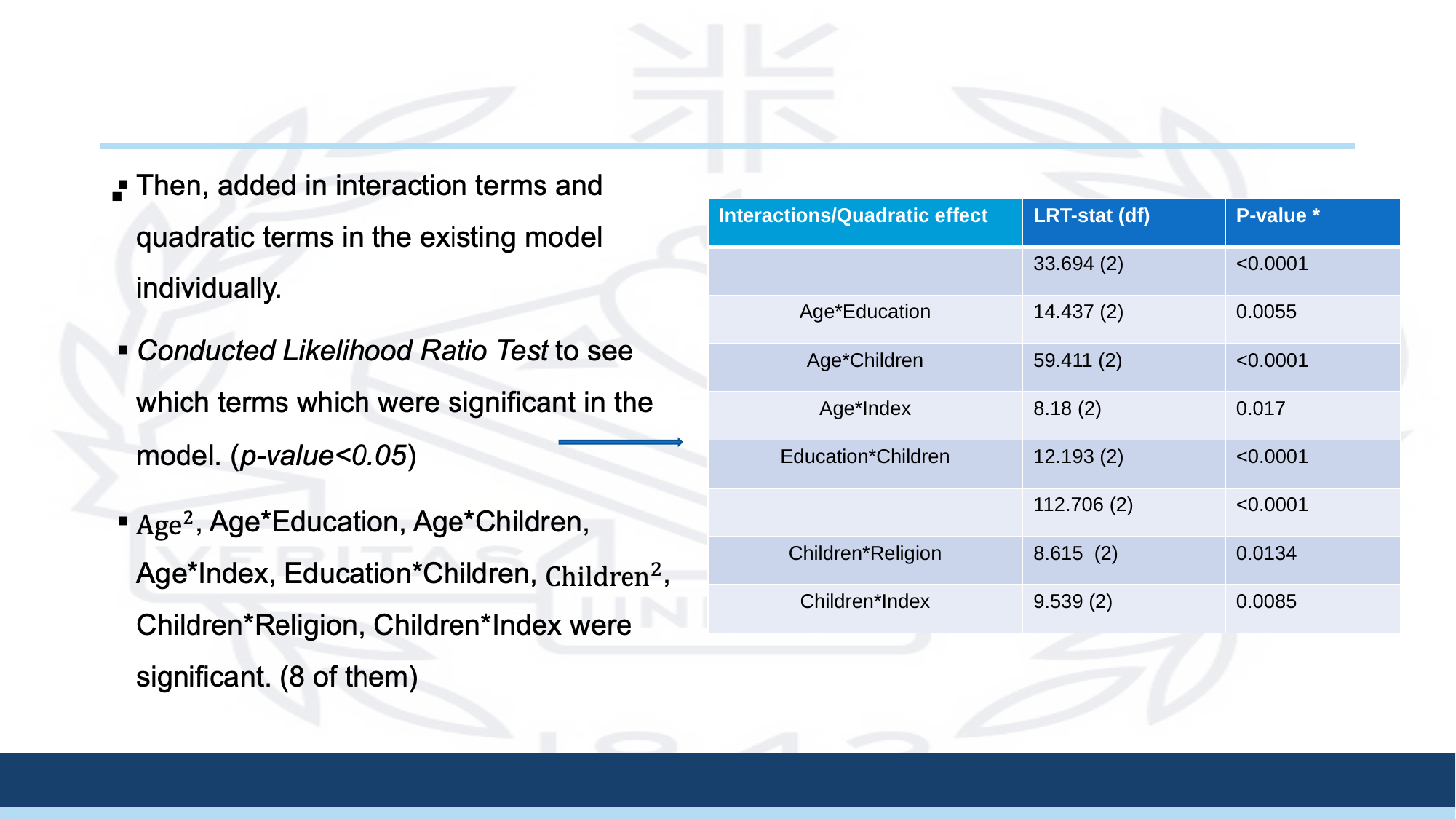

| Interactions/Quadratic effect | LRT-stat (df) | P-value \* |
| --- | --- | --- |
|  | 33.694 (2) | <0.0001 |
| Age\*Education | 14.437 (2) | 0.0055 |
| Age\*Children | 59.411 (2) | <0.0001 |
| Age\*Index | 8.18 (2) | 0.017 |
| Education\*Children | 12.193 (2) | <0.0001 |
|  | 112.706 (2) | <0.0001 |
| Children\*Religion | 8.615 (2) | 0.0134 |
| Children\*Index | 9.539 (2) | 0.0085 |